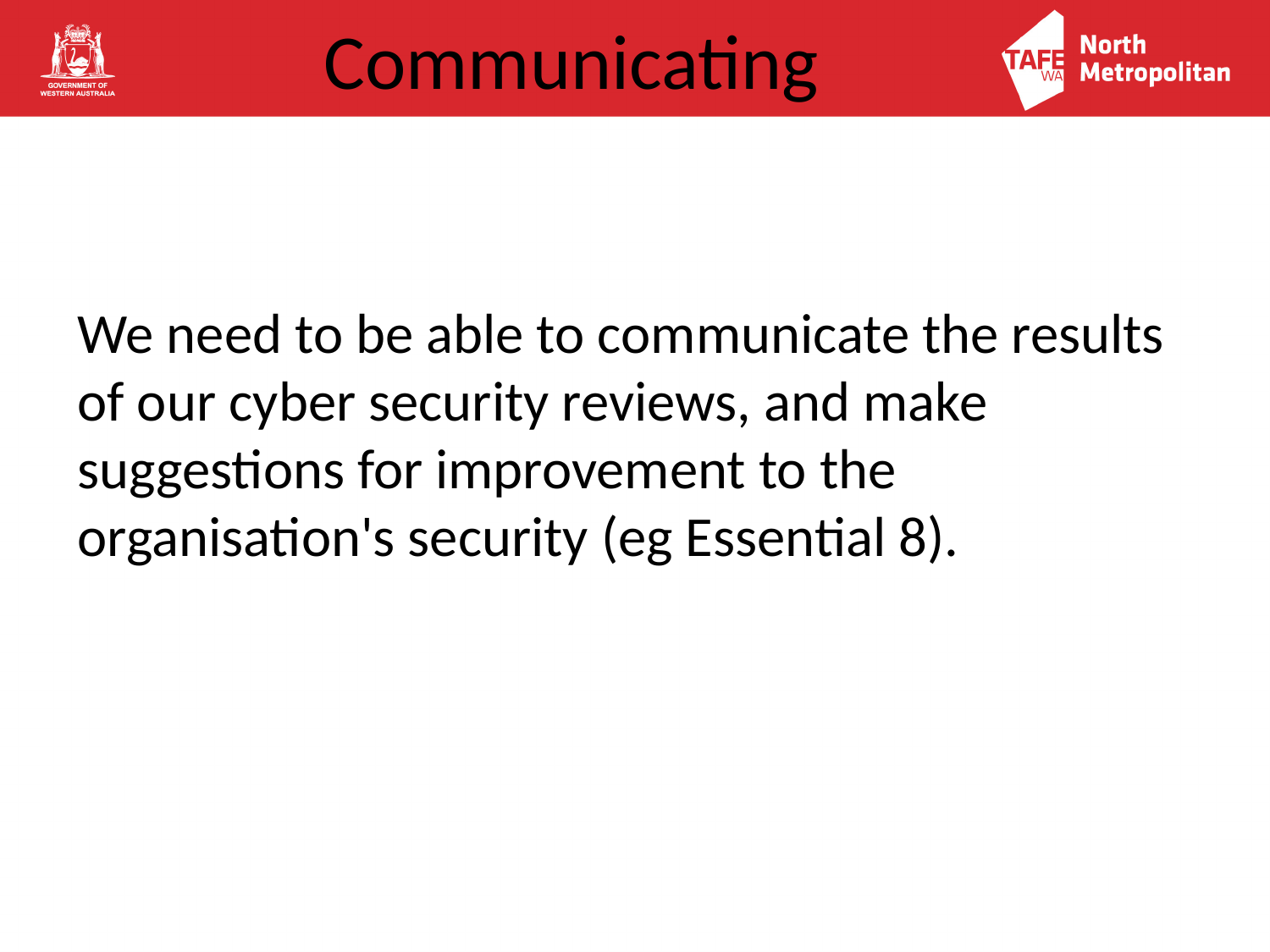

# Communicating

We need to be able to communicate the results of our cyber security reviews, and make suggestions for improvement to the organisation's security (eg Essential 8).